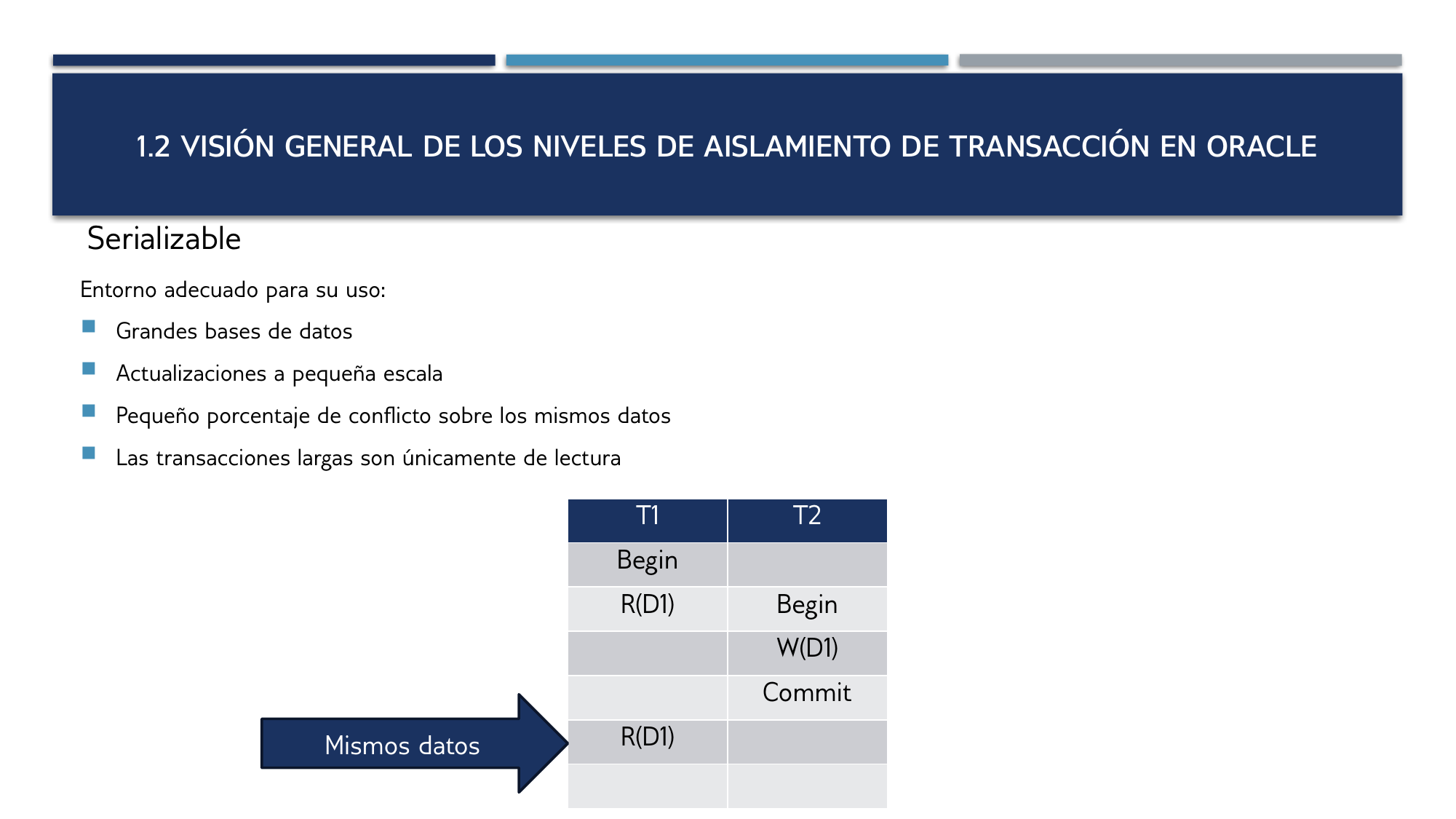

# 1.2 Visión general de los niveles de aislamiento de transacción en Oracle
Serializable
Entorno adecuado para su uso:
Grandes bases de datos
Actualizaciones a pequeña escala
Pequeño porcentaje de conflicto sobre los mismos datos
Las transacciones largas son únicamente de lectura
| T1 | T2 |
| --- | --- |
| Begin |  |
| R(D1) | Begin |
|  | W(D1) |
|  | Commit |
| R(D1) |  |
|  |  |
Mismos datos